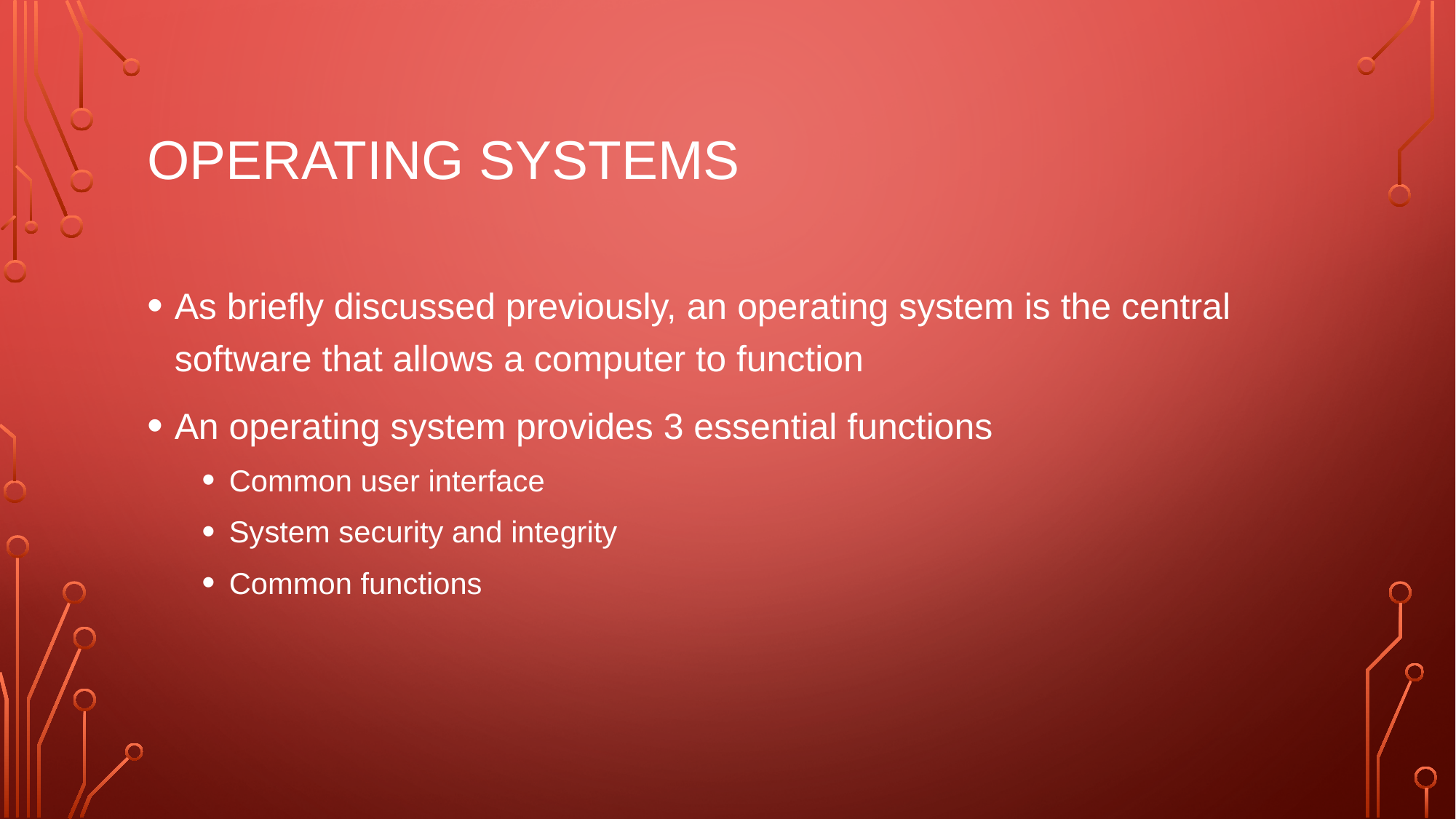

# Operating systems
As briefly discussed previously, an operating system is the central software that allows a computer to function
An operating system provides 3 essential functions
Common user interface
System security and integrity
Common functions